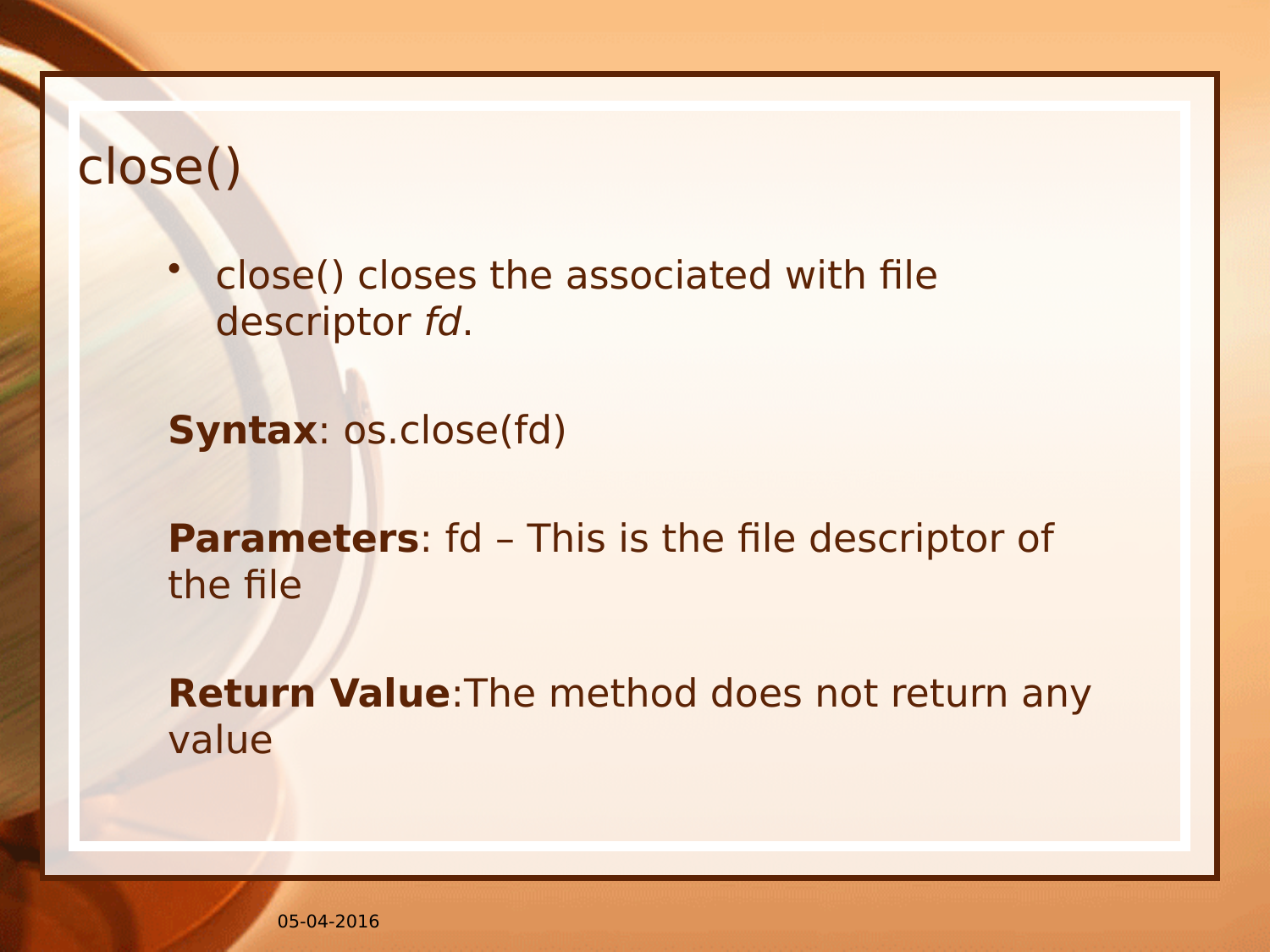

# close()
close() closes the associated with file descriptor fd.

Syntax: os.close(fd)

Parameters: fd – This is the file descriptor of the file

Return Value:The method does not return any value

05-04-2016